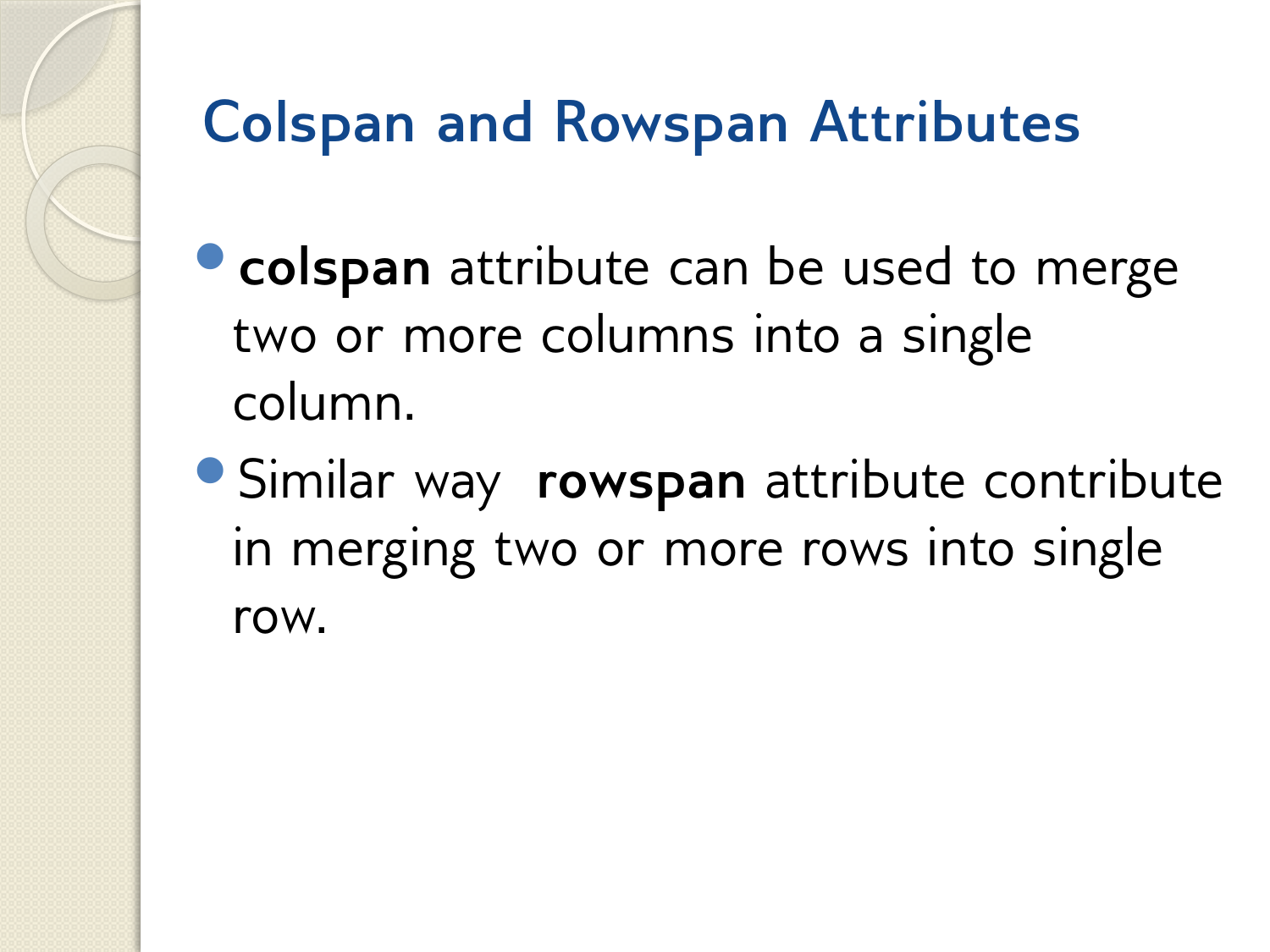

# Colspan and Rowspan Attributes
colspan attribute can be used to merge two or more columns into a single column.
Similar way  rowspan attribute contribute in merging two or more rows into single row.